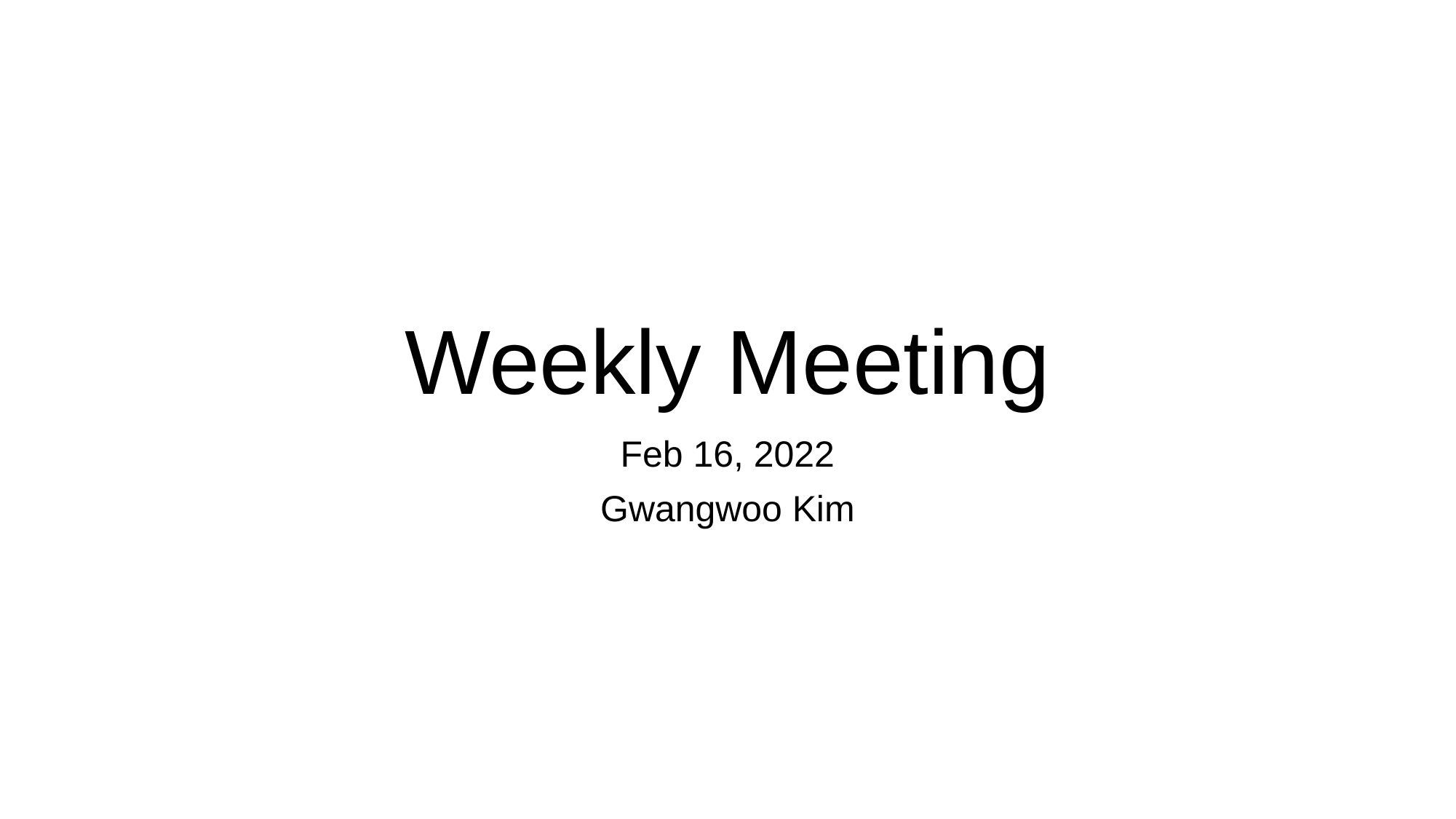

# Weekly Meeting
Feb 16, 2022
Gwangwoo Kim